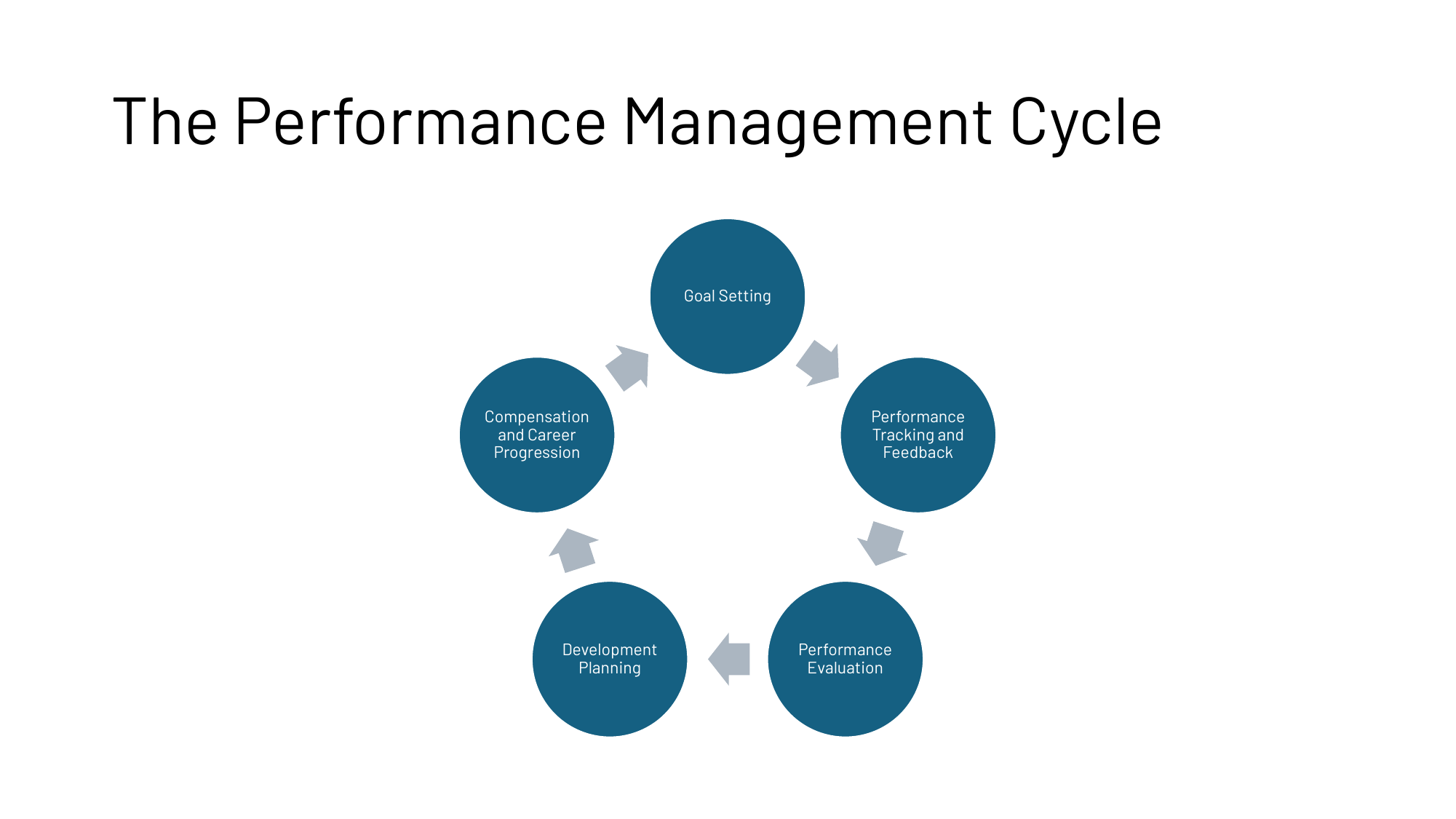

# The Performance Management Cycle
Goal Setting

Performance Tracking and Feedback

Performance Evaluation

Development Planning

Compensation and Career Progression